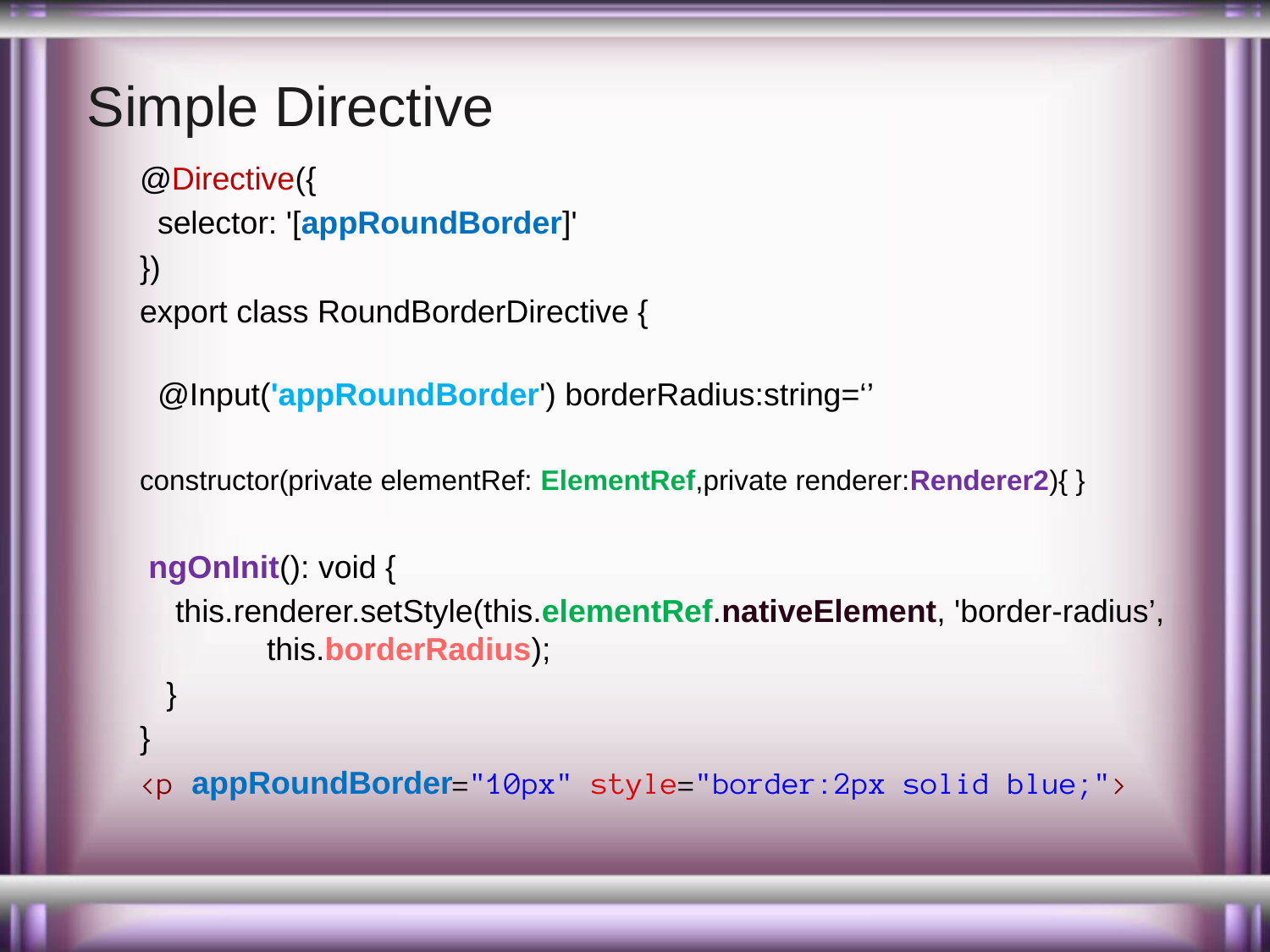

# Simple Directive
@Directive({
  selector: '[appRoundBorder]'
})
export class RoundBorderDirective {
  @Input('appRoundBorder') borderRadius:string=‘’

constructor(private elementRef: ElementRef,private renderer:Renderer2){ }

 ngOnInit(): void {
    this.renderer.setStyle(this.elementRef.nativeElement, 'border-radius’,  	this.borderRadius);
   }
}
<p appRoundBorder="10px" style="border:2px solid blue;">